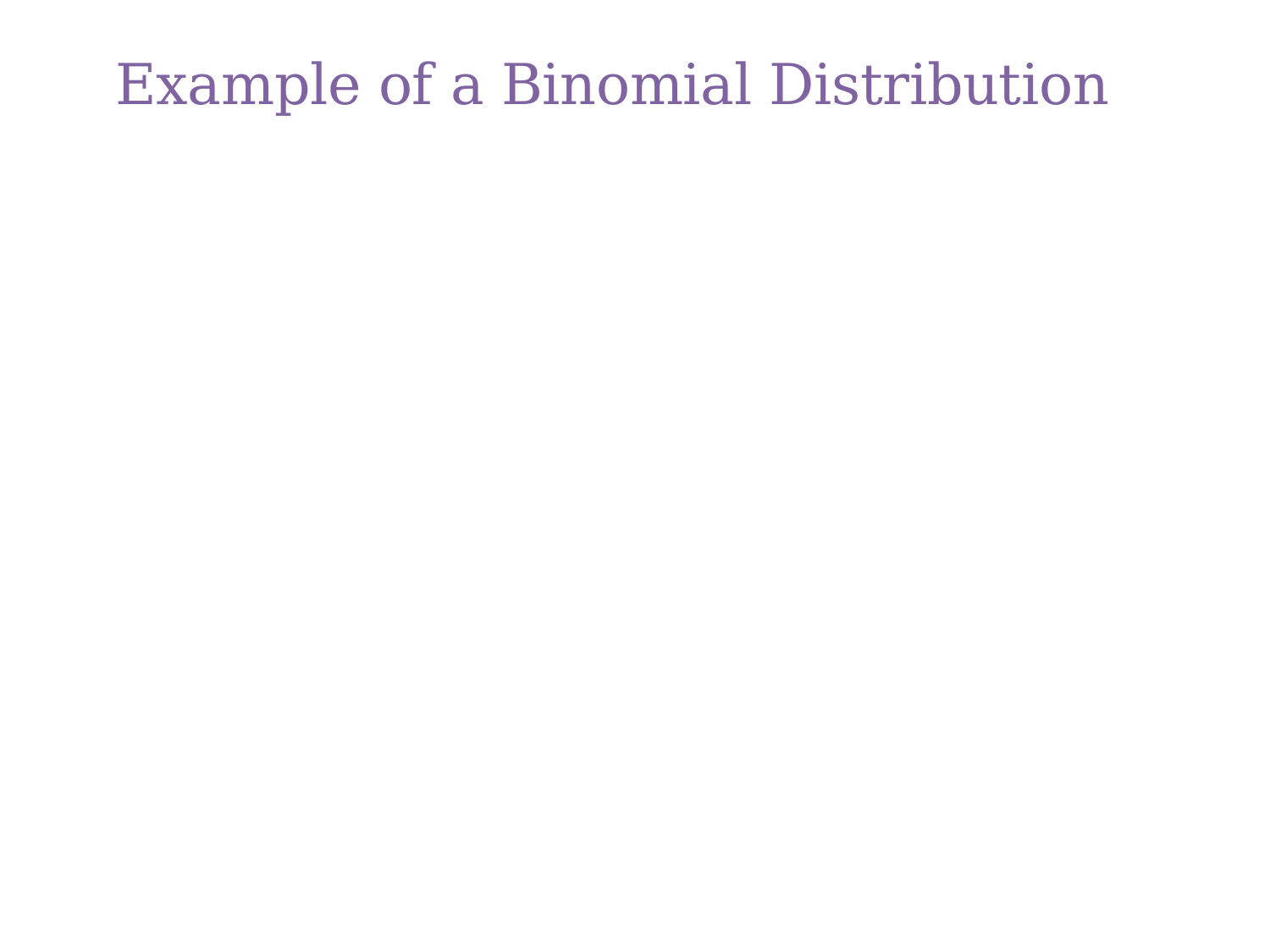

# Example of a Binomial Distribution
16